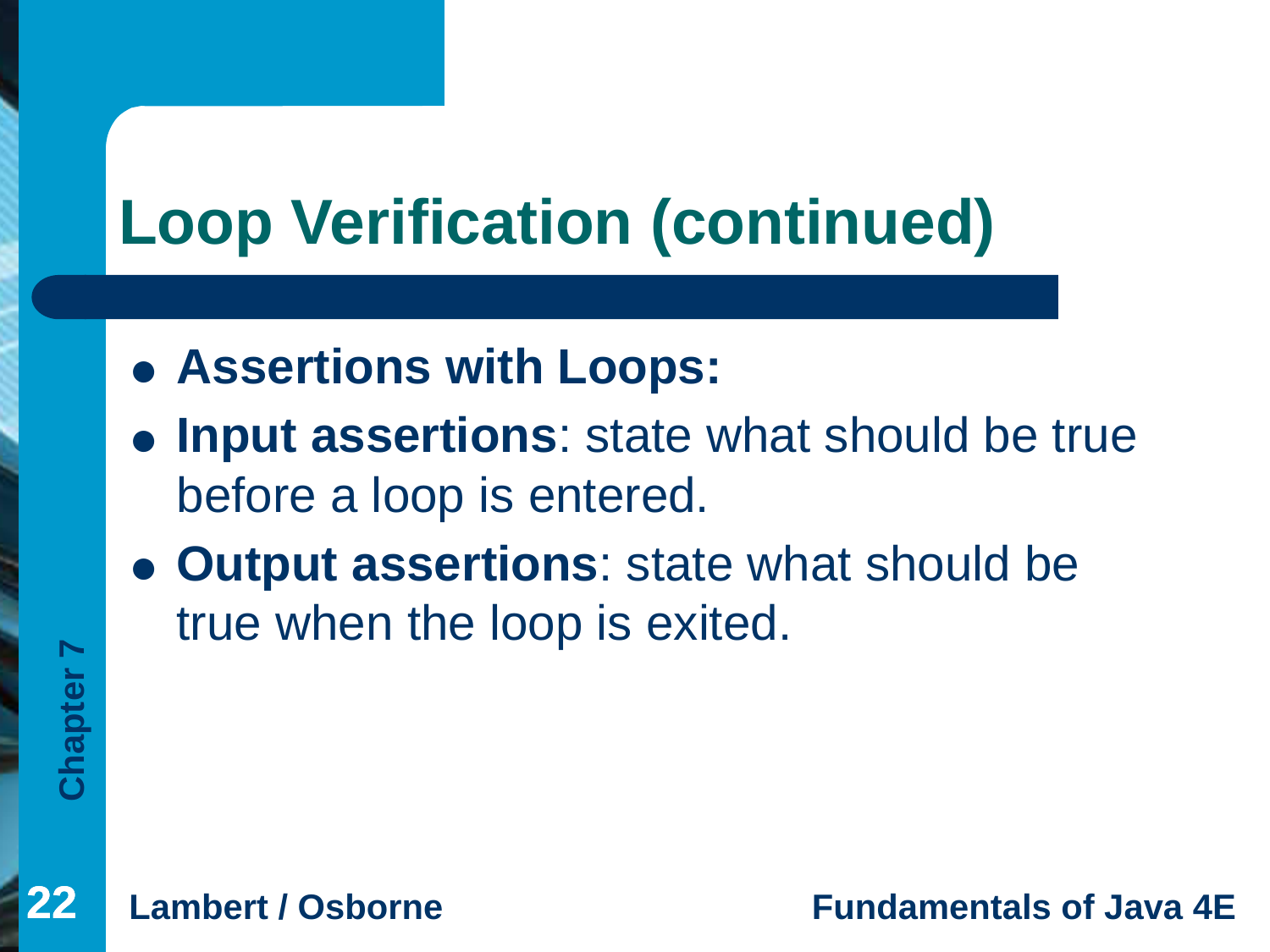

# Loop Verification (continued)
Assertions with Loops:
Input assertions: state what should be true before a loop is entered.
Output assertions: state what should be true when the loop is exited.
22
22
22